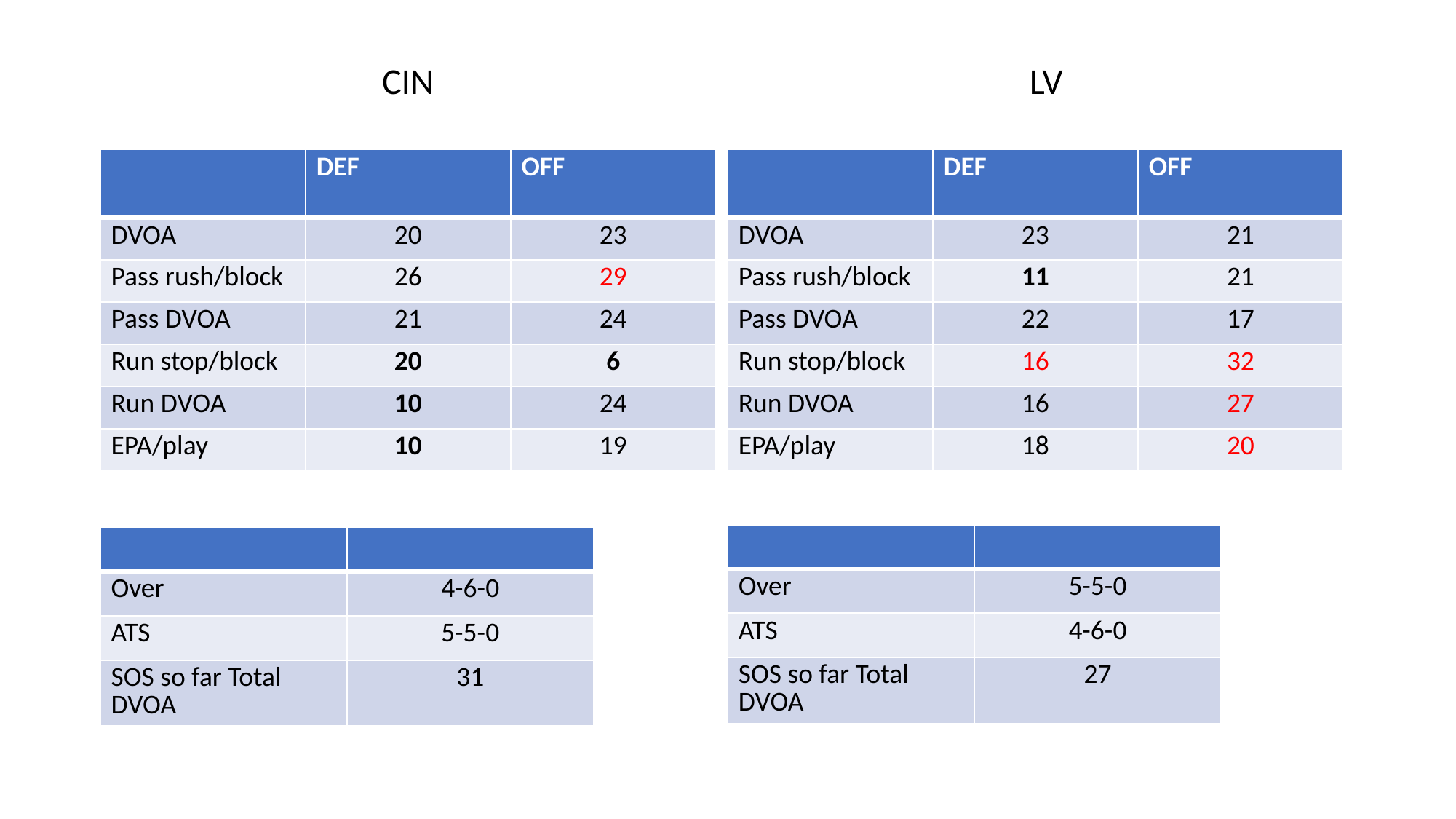

CIN
LV
|  | DEF | OFF |
| --- | --- | --- |
| DVOA | 20 | 23 |
| Pass rush/block | 26 | 29 |
| Pass DVOA | 21 | 24 |
| Run stop/block | 20 | 6 |
| Run DVOA | 10 | 24 |
| EPA/play | 10 | 19 |
|  | DEF | OFF |
| --- | --- | --- |
| DVOA | 23 | 21 |
| Pass rush/block | 11 | 21 |
| Pass DVOA | 22 | 17 |
| Run stop/block | 16 | 32 |
| Run DVOA | 16 | 27 |
| EPA/play | 18 | 20 |
|  |  |
| --- | --- |
| Over | 5-5-0 |
| ATS | 4-6-0 |
| SOS so far Total DVOA | 27 |
|  |  |
| --- | --- |
| Over | 4-6-0 |
| ATS | 5-5-0 |
| SOS so far Total DVOA | 31 |